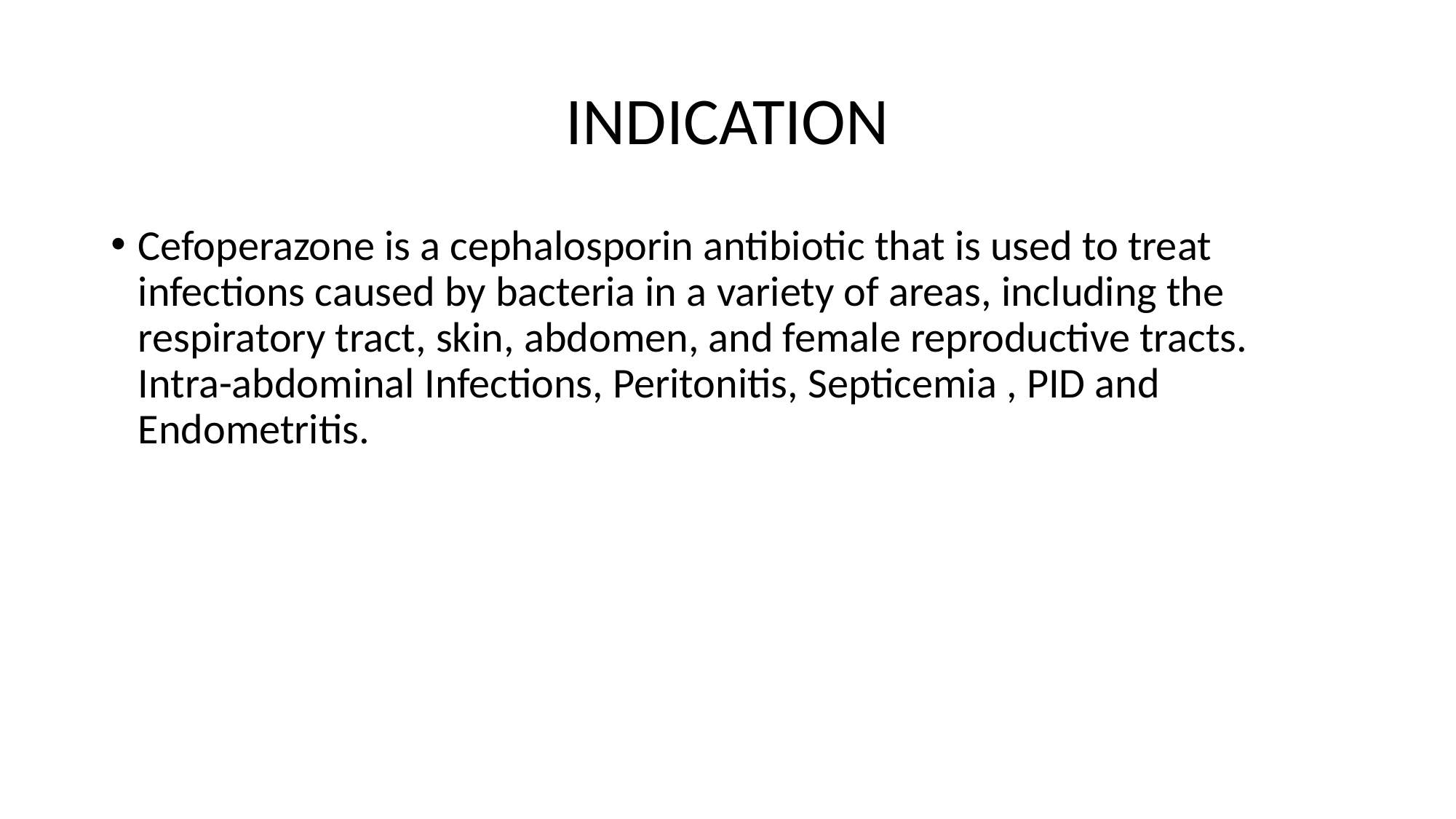

# INDICATION
Cefoperazone is a cephalosporin antibiotic that is used to treat infections caused by bacteria in a variety of areas, including the respiratory tract, skin, abdomen, and female reproductive tracts. Intra-abdominal Infections, Peritonitis, Septicemia , PID and Endometritis.